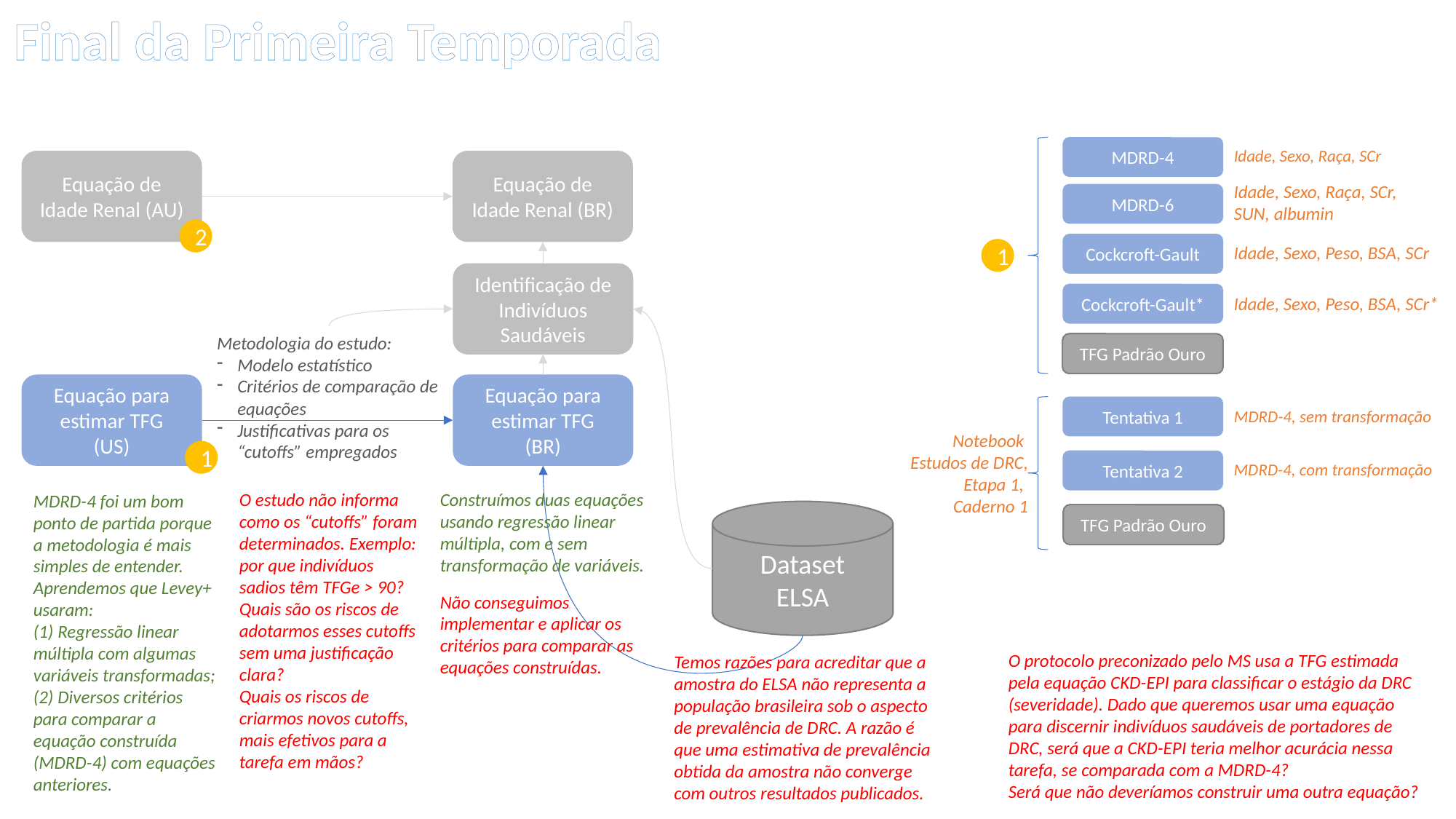

Final da Primeira Temporada

MDRD-4
Idade, Sexo, Raça, SCr
Equação de Idade Renal (AU)
Equação de Idade Renal (BR)
Idade, Sexo, Raça, SCr,
SUN, albumin
MDRD-6
2
Cockcroft-Gault
Idade, Sexo, Peso, BSA, SCr
1
Identificação de Indivíduos Saudáveis
Cockcroft-Gault*
Idade, Sexo, Peso, BSA, SCr*
Metodologia do estudo:
Modelo estatístico
Critérios de comparação de equações
Justificativas para os “cutoffs” empregados
TFG Padrão Ouro
Equação para estimar TFG
(US)
Equação para estimar TFG
(BR)

Tentativa 1
MDRD-4, sem transformação
Notebook
Estudos de DRC, Etapa 1,
Caderno 1
1
Tentativa 2
MDRD-4, com transformação
O estudo não informa como os “cutoffs” foram determinados. Exemplo: por que indivíduos sadios têm TFGe > 90?
Quais são os riscos de adotarmos esses cutoffs sem uma justificação clara?
Quais os riscos de criarmos novos cutoffs, mais efetivos para a tarefa em mãos?
Construímos duas equações usando regressão linear múltipla, com e sem transformação de variáveis.
MDRD-4 foi um bom ponto de partida porque a metodologia é mais simples de entender. Aprendemos que Levey+ usaram:
(1) Regressão linear múltipla com algumas variáveis transformadas;
(2) Diversos critérios para comparar a equação construída (MDRD-4) com equações anteriores.
Dataset
ELSA
TFG Padrão Ouro
Não conseguimos implementar e aplicar os critérios para comparar as equações construídas.
O protocolo preconizado pelo MS usa a TFG estimada pela equação CKD-EPI para classificar o estágio da DRC (severidade). Dado que queremos usar uma equação para discernir indivíduos saudáveis de portadores de DRC, será que a CKD-EPI teria melhor acurácia nessa tarefa, se comparada com a MDRD-4?
Será que não deveríamos construir uma outra equação?
Temos razões para acreditar que a amostra do ELSA não representa a população brasileira sob o aspecto de prevalência de DRC. A razão é que uma estimativa de prevalência obtida da amostra não converge com outros resultados publicados.